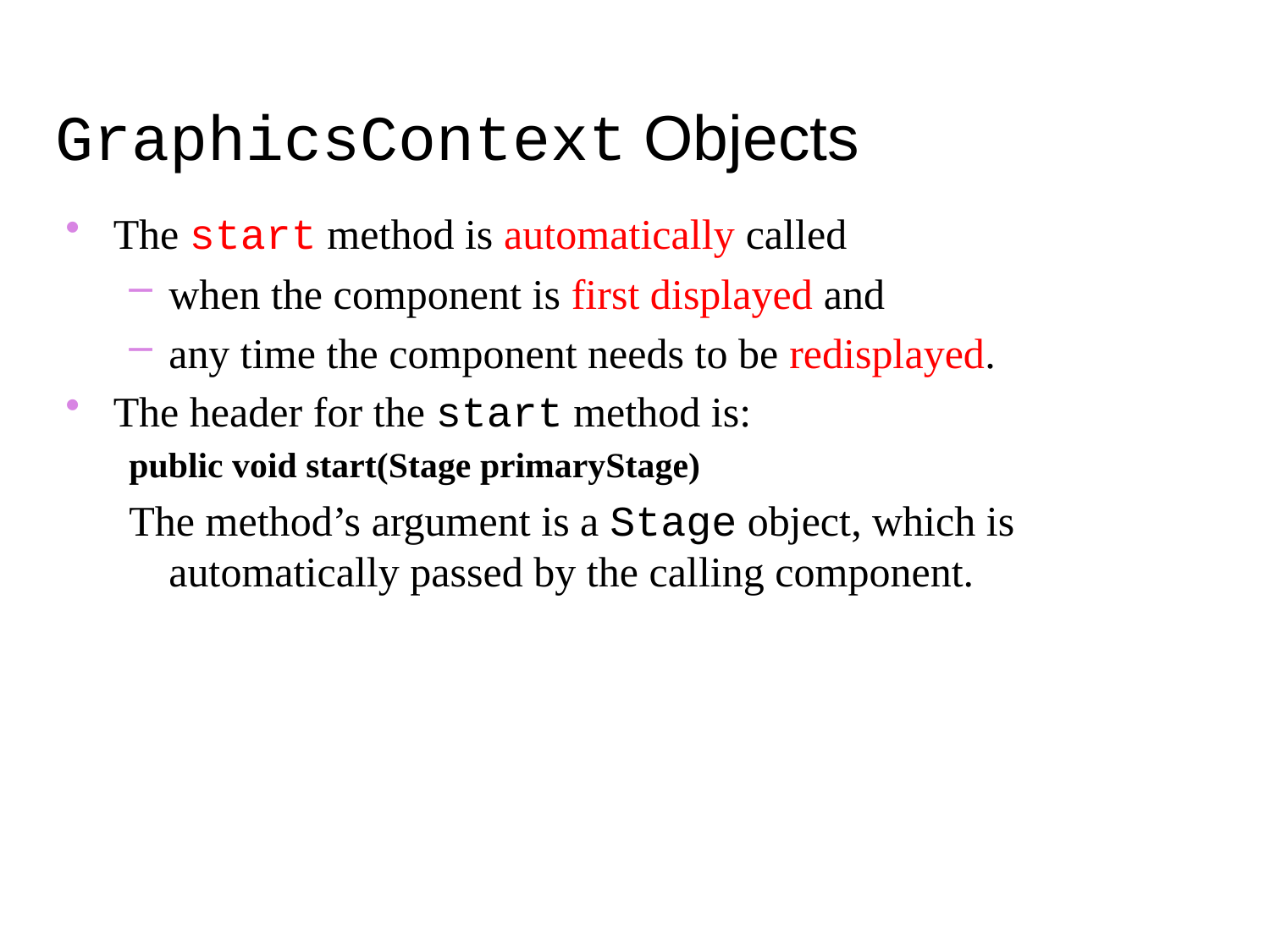

GraphicsContext Objects
The start method is automatically called
when the component is first displayed and
any time the component needs to be redisplayed.
The header for the start method is:
public void start(Stage primaryStage)
The method’s argument is a Stage object, which is automatically passed by the calling component.